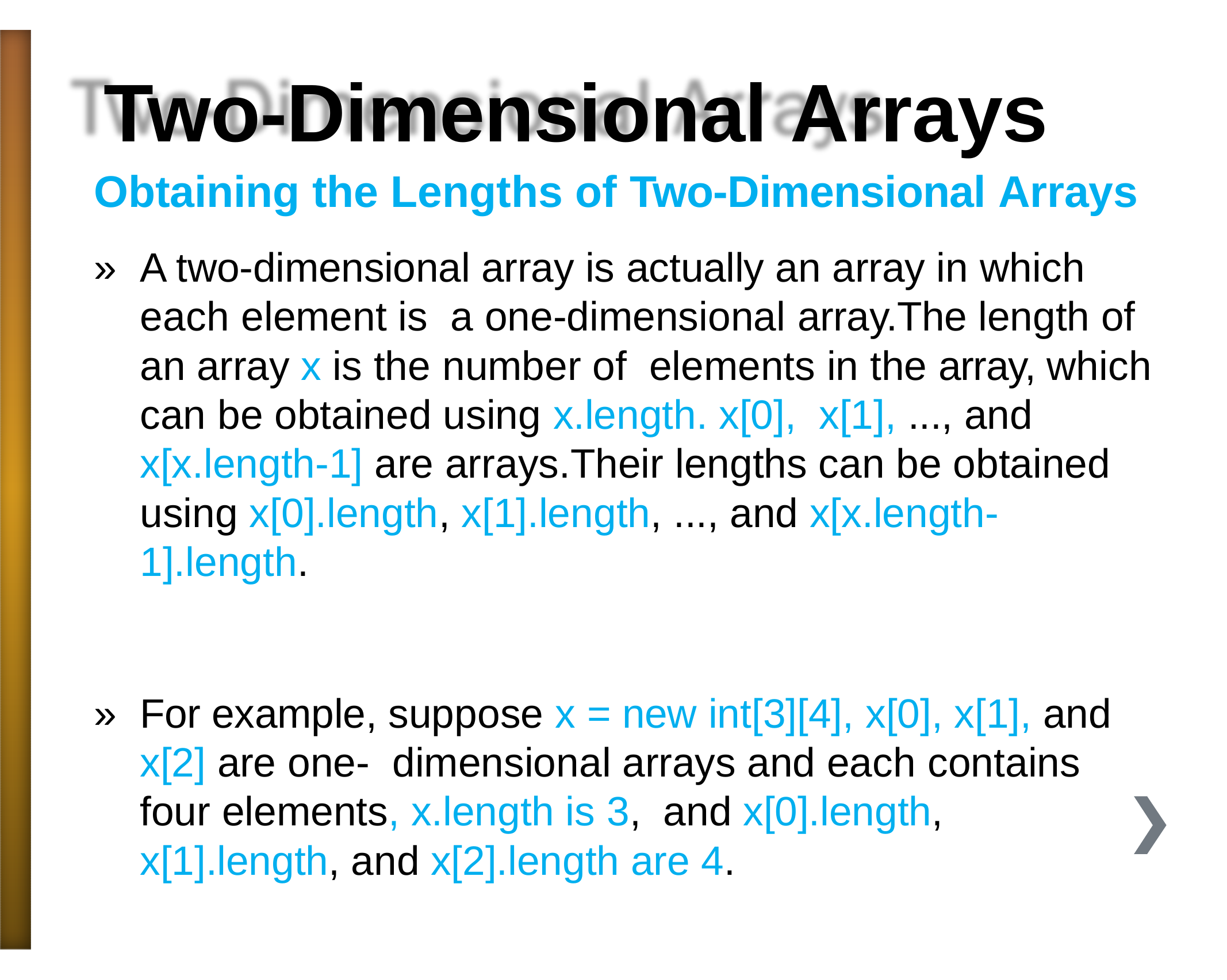

# Two-Dimensional Arrays
Obtaining the Lengths of Two-Dimensional Arrays
»	A two-dimensional array is actually an array in which each element is  a one-dimensional array.The length of an array x is the number of  elements in the array, which can be obtained using x.length. x[0],  x[1], ..., and x[x.length-1] are arrays.Their lengths can be obtained  using x[0].length, x[1].length, ..., and x[x.length-1].length.

»	For example, suppose x = new int[3][4], x[0], x[1], and x[2] are one-  dimensional arrays and each contains four elements, x.length is 3,  and x[0].length, x[1].length, and x[2].length are 4.